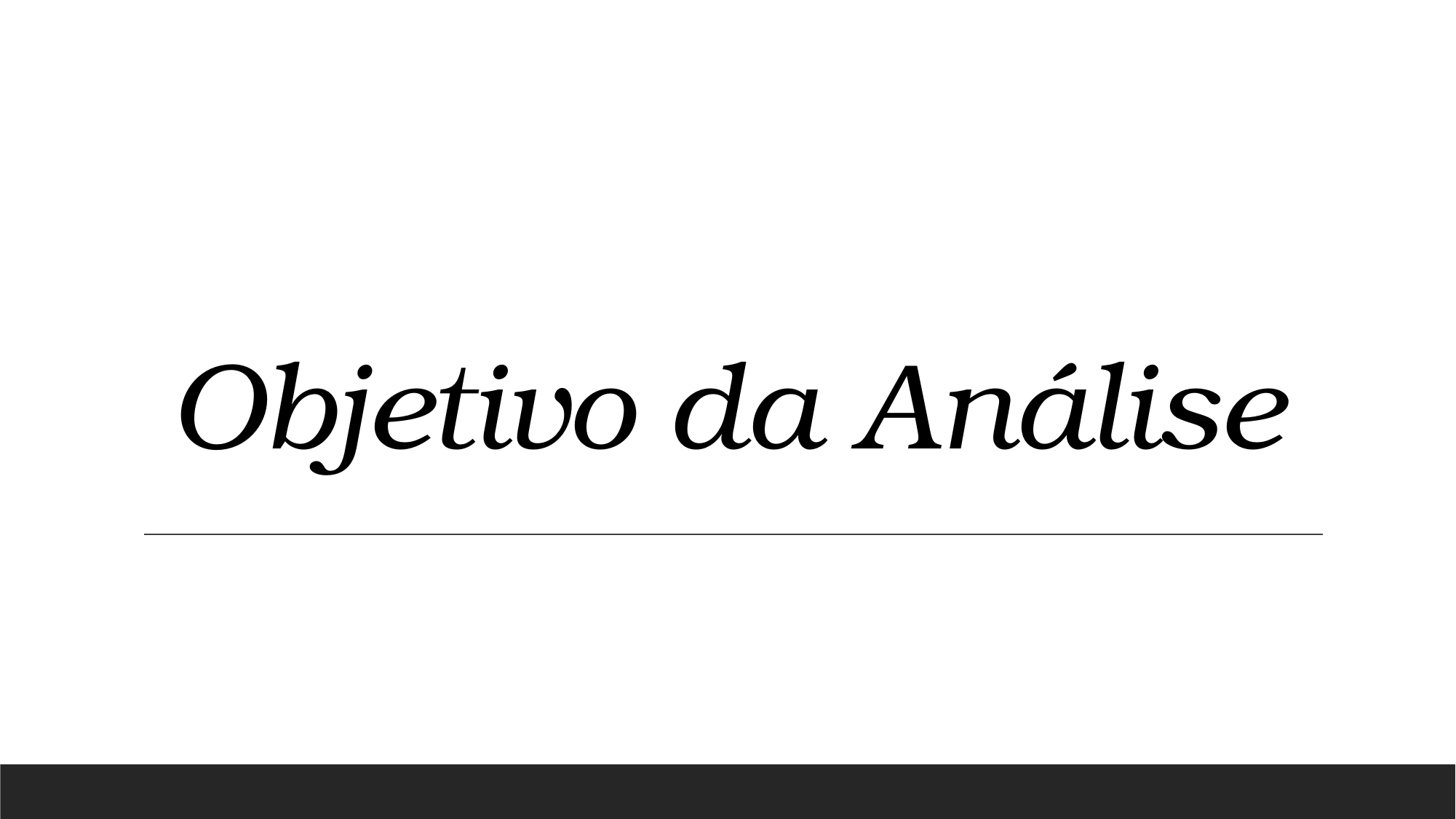

# Objetivo da Análise
- Neil Armstrong